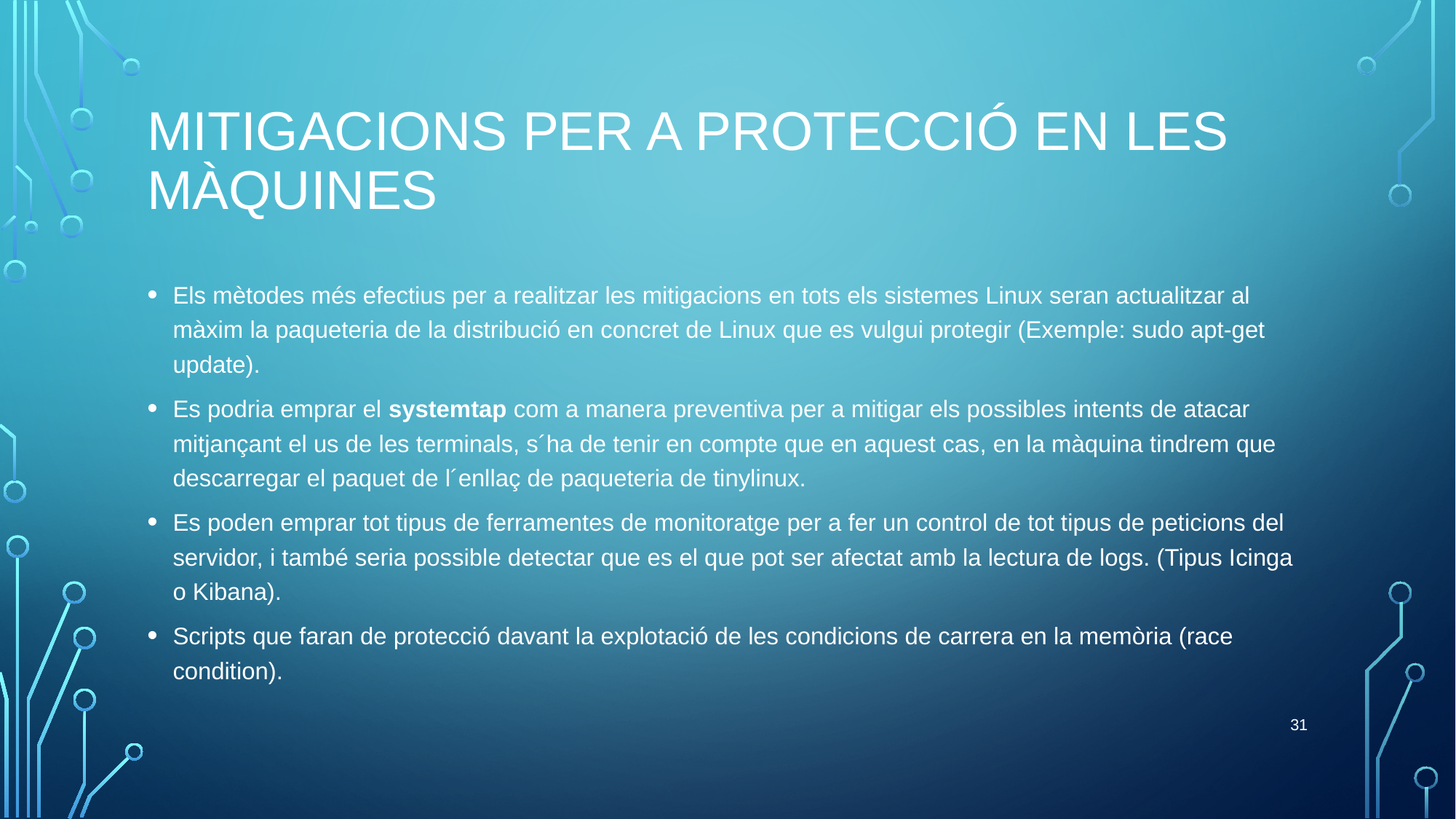

# Mitigacions per a protecció en les màquines
Els mètodes més efectius per a realitzar les mitigacions en tots els sistemes Linux seran actualitzar al màxim la paqueteria de la distribució en concret de Linux que es vulgui protegir (Exemple: sudo apt-get update).
Es podria emprar el systemtap com a manera preventiva per a mitigar els possibles intents de atacar mitjançant el us de les terminals, s´ha de tenir en compte que en aquest cas, en la màquina tindrem que descarregar el paquet de l´enllaç de paqueteria de tinylinux.
Es poden emprar tot tipus de ferramentes de monitoratge per a fer un control de tot tipus de peticions del servidor, i també seria possible detectar que es el que pot ser afectat amb la lectura de logs. (Tipus Icinga o Kibana).
Scripts que faran de protecció davant la explotació de les condicions de carrera en la memòria (race condition).
31